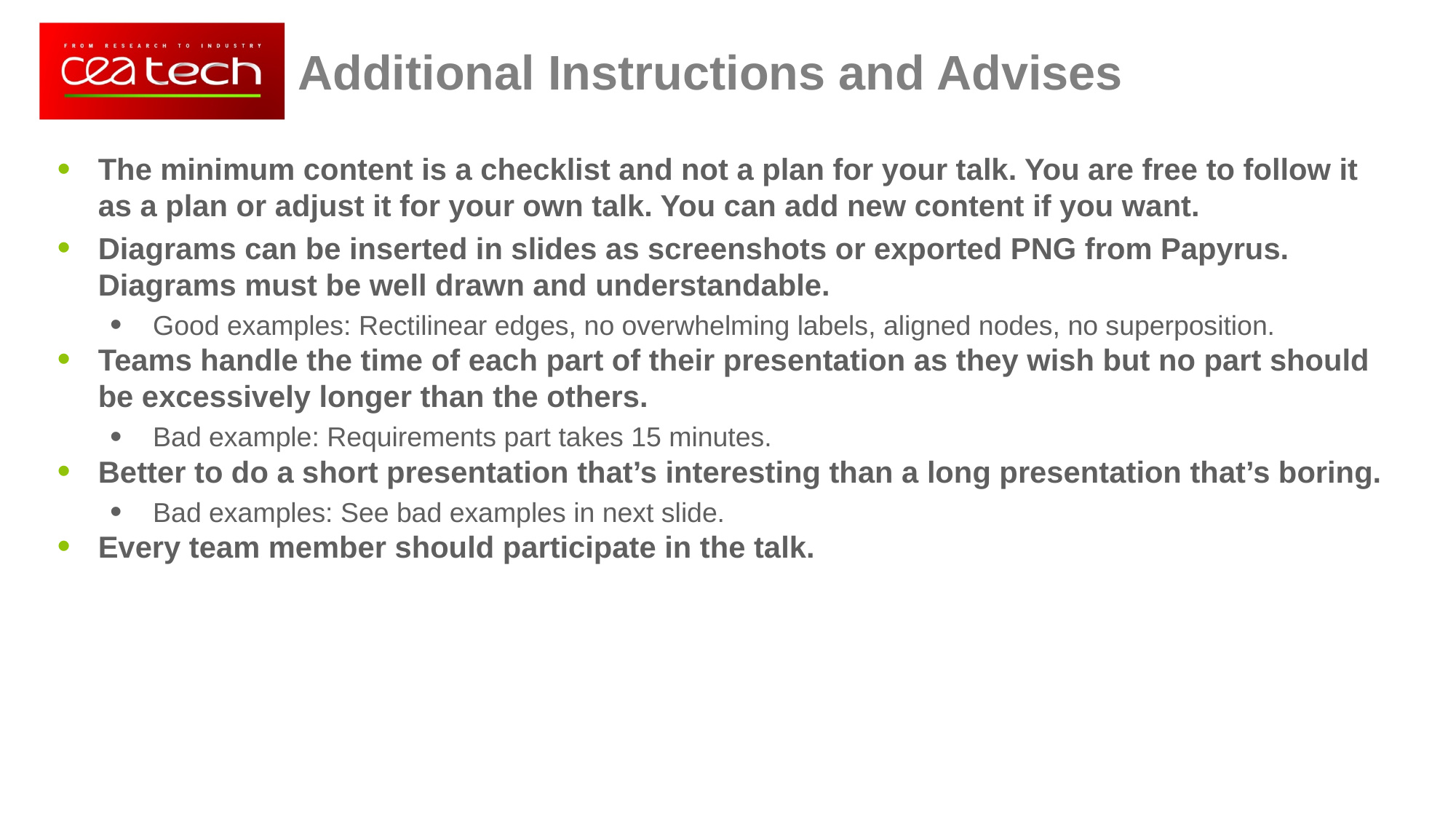

Additional Instructions and Advises
The minimum content is a checklist and not a plan for your talk. You are free to follow it as a plan or adjust it for your own talk. You can add new content if you want.
Diagrams can be inserted in slides as screenshots or exported PNG from Papyrus. Diagrams must be well drawn and understandable.
Good examples: Rectilinear edges, no overwhelming labels, aligned nodes, no superposition.
Teams handle the time of each part of their presentation as they wish but no part should be excessively longer than the others.
Bad example: Requirements part takes 15 minutes.
Better to do a short presentation that’s interesting than a long presentation that’s boring.
Bad examples: See bad examples in next slide.
Every team member should participate in the talk.